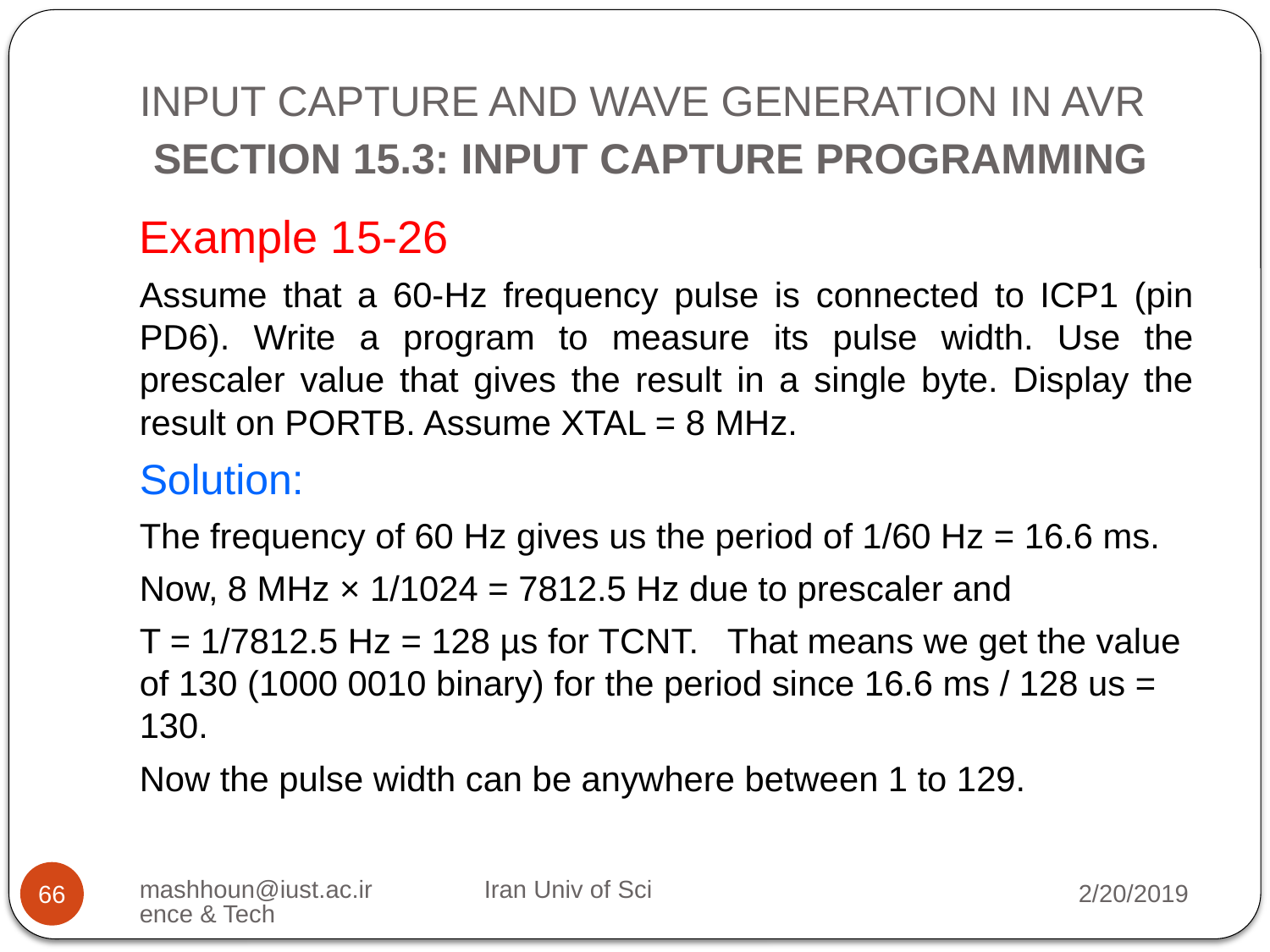

# INPUT CAPTURE AND WAVE GENERATION IN AVR SECTION 15.3: INPUT CAPTURE PROGRAMMING
Example 15-26
Assume that a 60-Hz frequency pulse is connected to ICP1 (pin PD6). Write a program to measure its pulse width. Use the prescaler value that gives the result in a single byte. Display the result on PORTB. Assume XTAL = 8 MHz.
Solution:
The frequency of 60 Hz gives us the period of 1/60 Hz = 16.6 ms.
Now, 8 MHz × 1/1024 = 7812.5 Hz due to prescaler and
T = 1/7812.5 Hz = 128 µs for TCNT.   That means we get the value of 130 (1000 0010 binary) for the period since 16.6 ms / 128 us = 130.
Now the pulse width can be anywhere between 1 to 129.

mashhoun@iust.ac.ir                Iran Univ of Science & Tech
2/20/2019
66